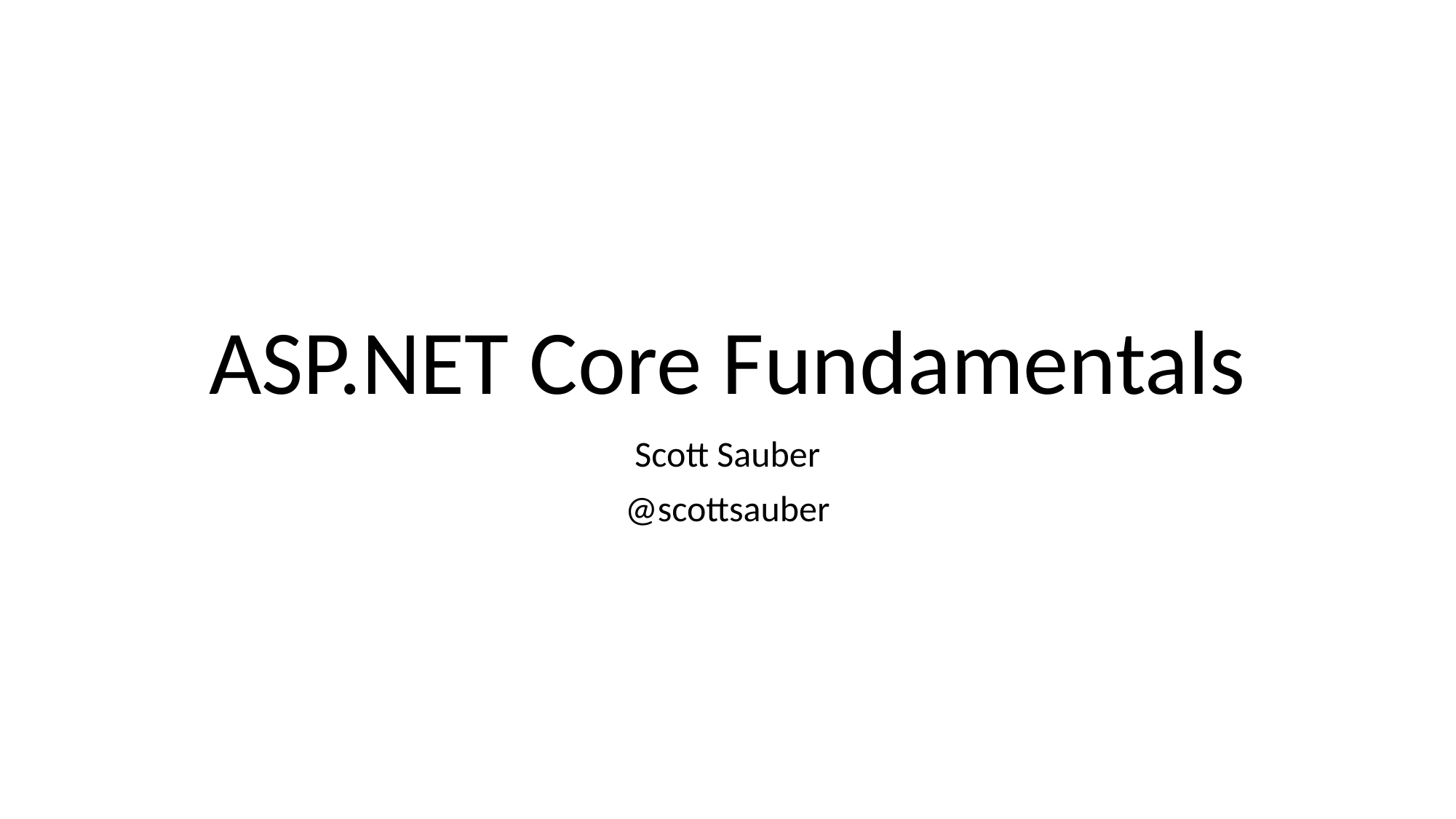

# ASP.NET Core Fundamentals
Scott Sauber
@scottsauber